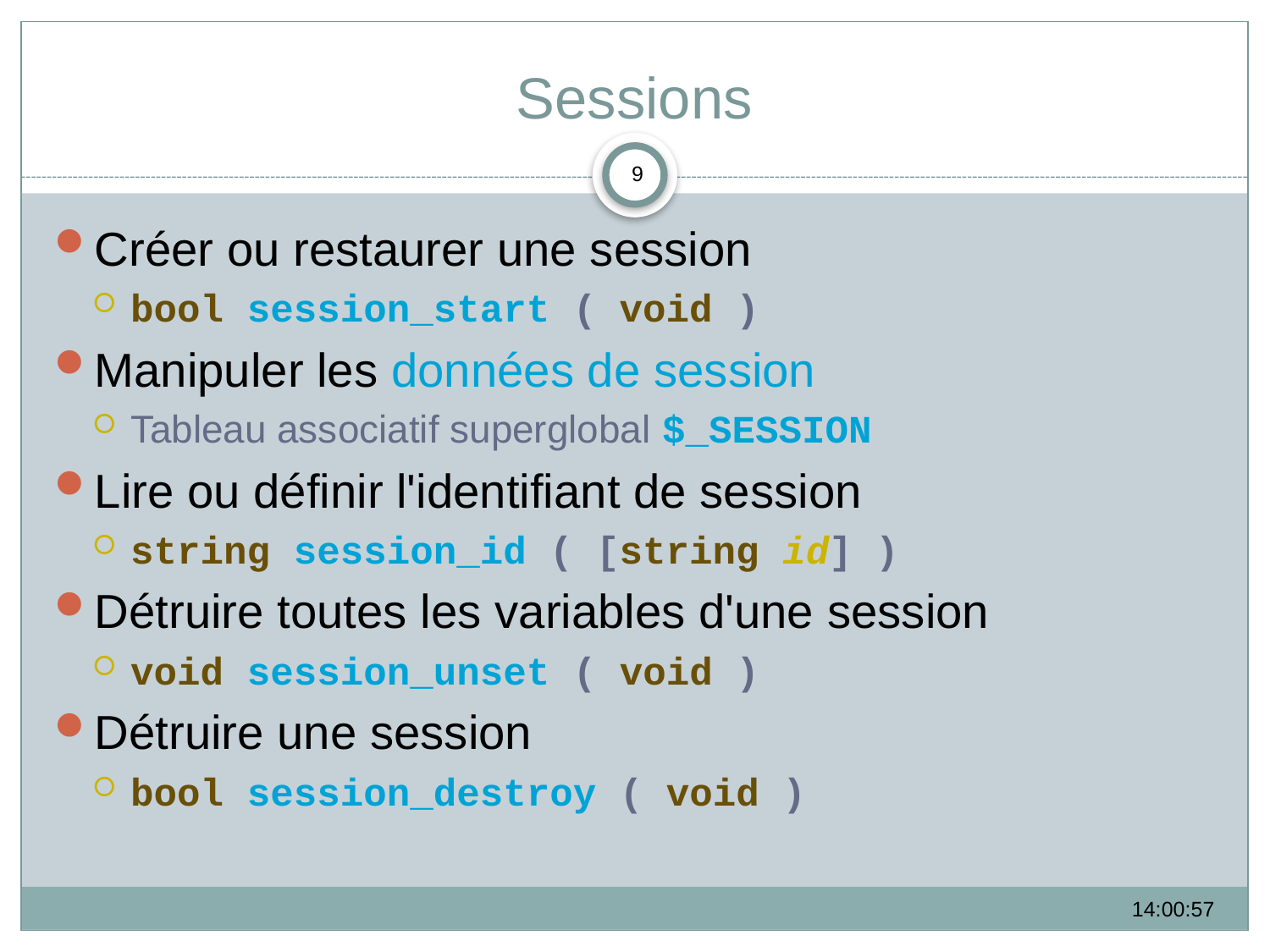

# Sessions
9
Créer ou restaurer une session
bool session_start ( void )
Manipuler les données de session
Tableau associatif superglobal $_SESSION
Lire ou définir l'identifiant de session
string session_id ( [string id] )
Détruire toutes les variables d'une session
void session_unset ( void )
Détruire une session
bool session_destroy ( void )
14:00:57